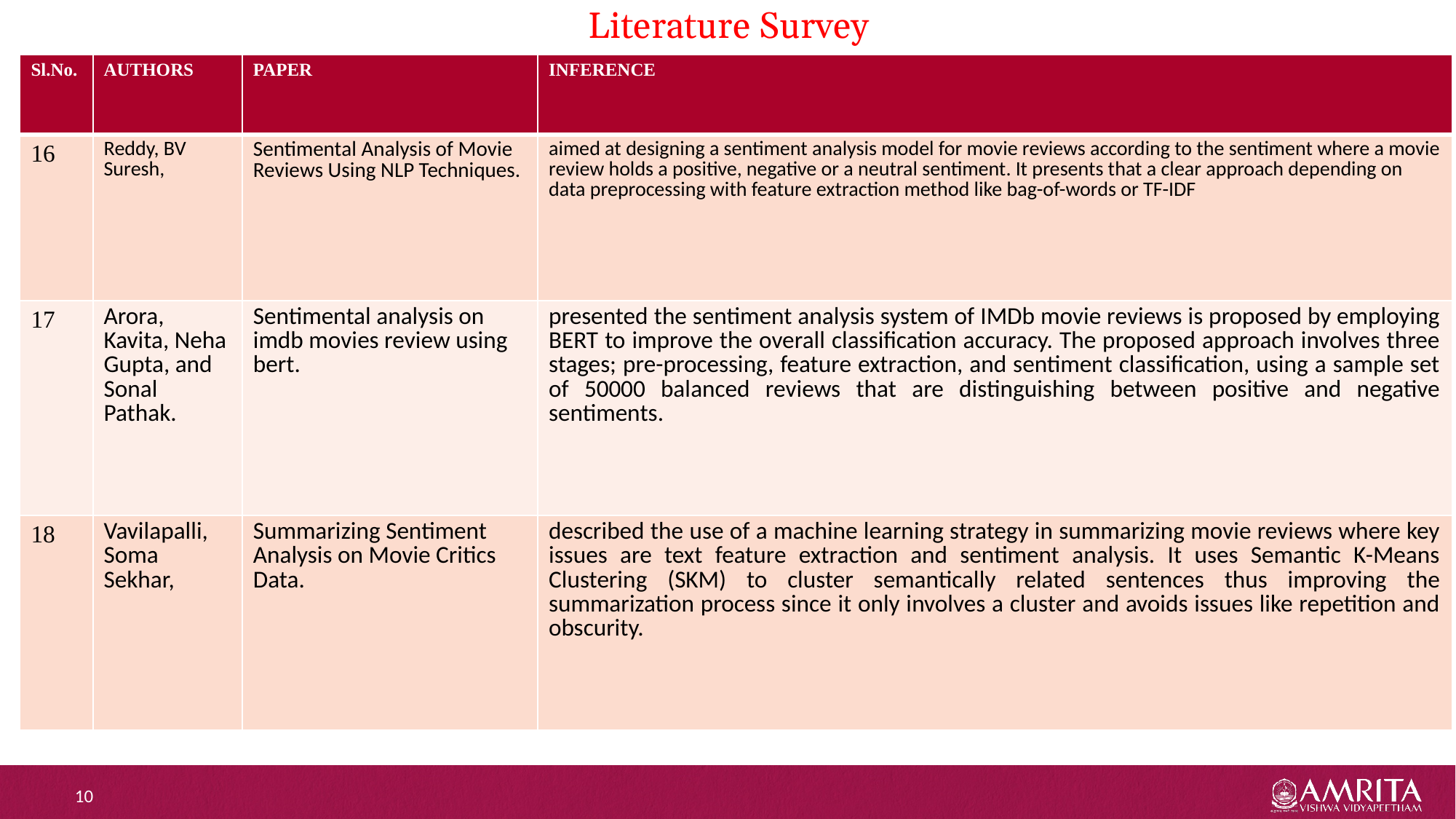

# Literature Survey
| Sl.No. | AUTHORS | PAPER | INFERENCE |
| --- | --- | --- | --- |
| 16 | Reddy, BV Suresh, | Sentimental Analysis of Movie Reviews Using NLP Techniques. | aimed at designing a sentiment analysis model for movie reviews according to the sentiment where a movie review holds a positive, negative or a neutral sentiment. It presents that a clear approach depending on data preprocessing with feature extraction method like bag-of-words or TF-IDF |
| 17 | Arora, Kavita, Neha Gupta, and Sonal Pathak. | Sentimental analysis on imdb movies review using bert. | presented the sentiment analysis system of IMDb movie reviews is proposed by employing BERT to improve the overall classification accuracy. The proposed approach involves three stages; pre-processing, feature extraction, and sentiment classification, using a sample set of 50000 balanced reviews that are distinguishing between positive and negative sentiments. |
| 18 | Vavilapalli, Soma Sekhar, | Summarizing Sentiment Analysis on Movie Critics Data. | described the use of a machine learning strategy in summarizing movie reviews where key issues are text feature extraction and sentiment analysis. It uses Semantic K-Means Clustering (SKM) to cluster semantically related sentences thus improving the summarization process since it only involves a cluster and avoids issues like repetition and obscurity. |
10